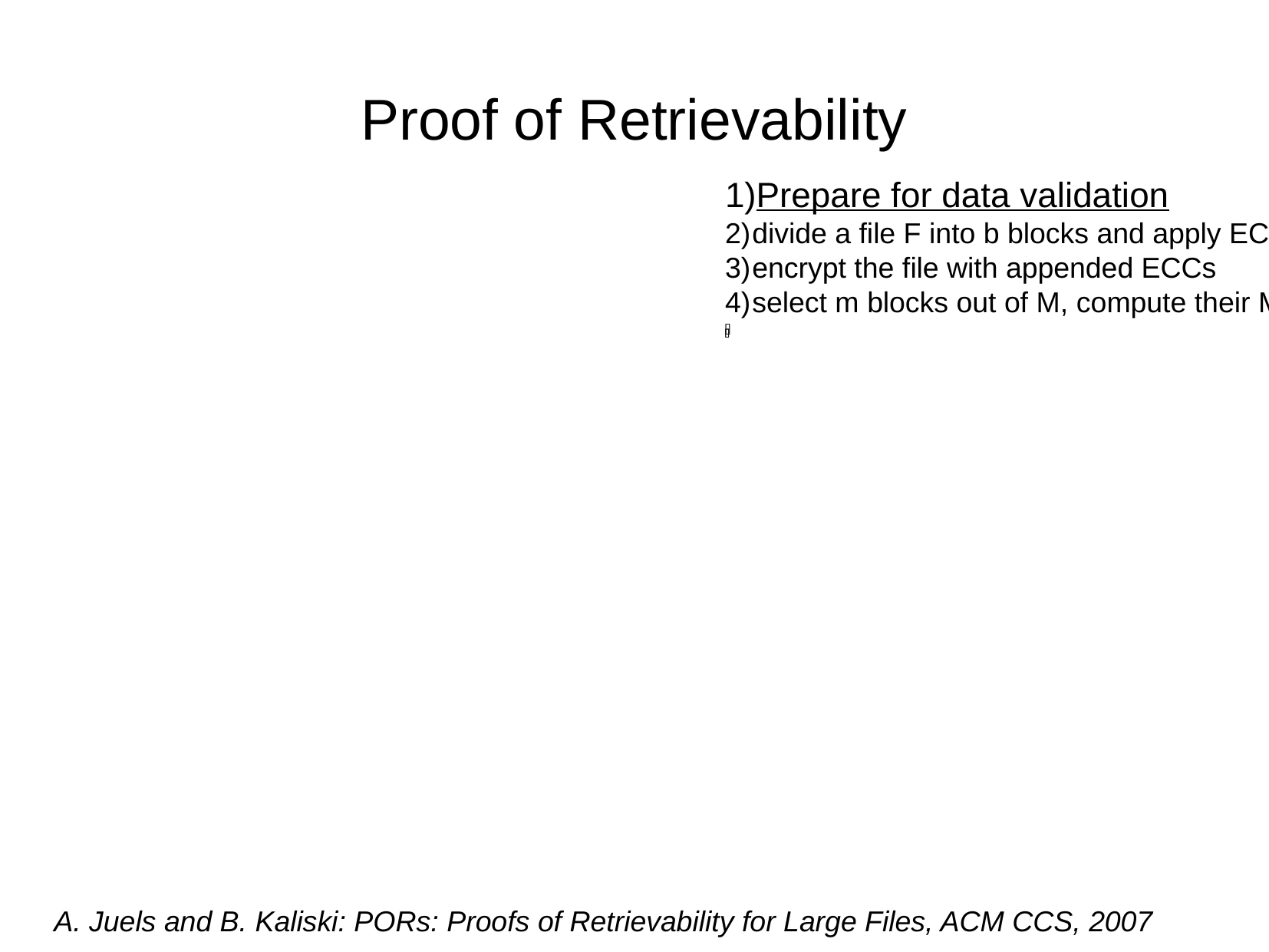

Proof of Retrievability
Prepare for data validation
divide a file F into b blocks and apply ECCs
encrypt the file with appended ECCs
select m blocks out of M, compute their MACs and append to the file

Perform data validation
choose k out of m blocks and download their content
compute MACs and compare with the originals
When retrieving whole file, apply ECCs

Drawbacks of the approach
modification of file F
ECCs storage overhead
for network-efficient validation, requires computing capabilities on the prover side
A. Juels and B. Kaliski: PORs: Proofs of Retrievability for Large Files, ACM CCS, 2007